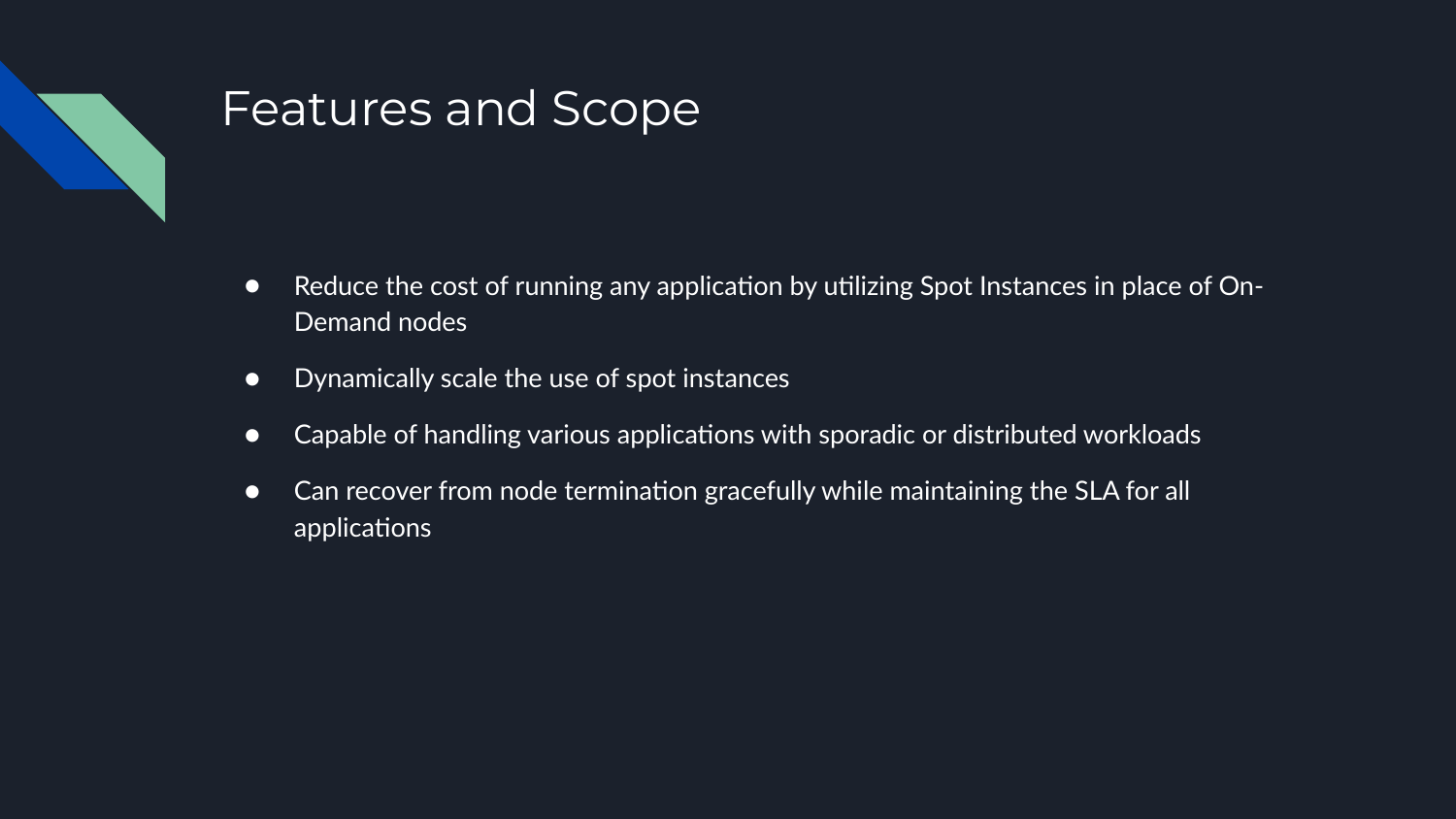

# Features and Scope
Reduce the cost of running any application by utilizing Spot Instances in place of On-Demand nodes
Dynamically scale the use of spot instances
Capable of handling various applications with sporadic or distributed workloads
Can recover from node termination gracefully while maintaining the SLA for all applications